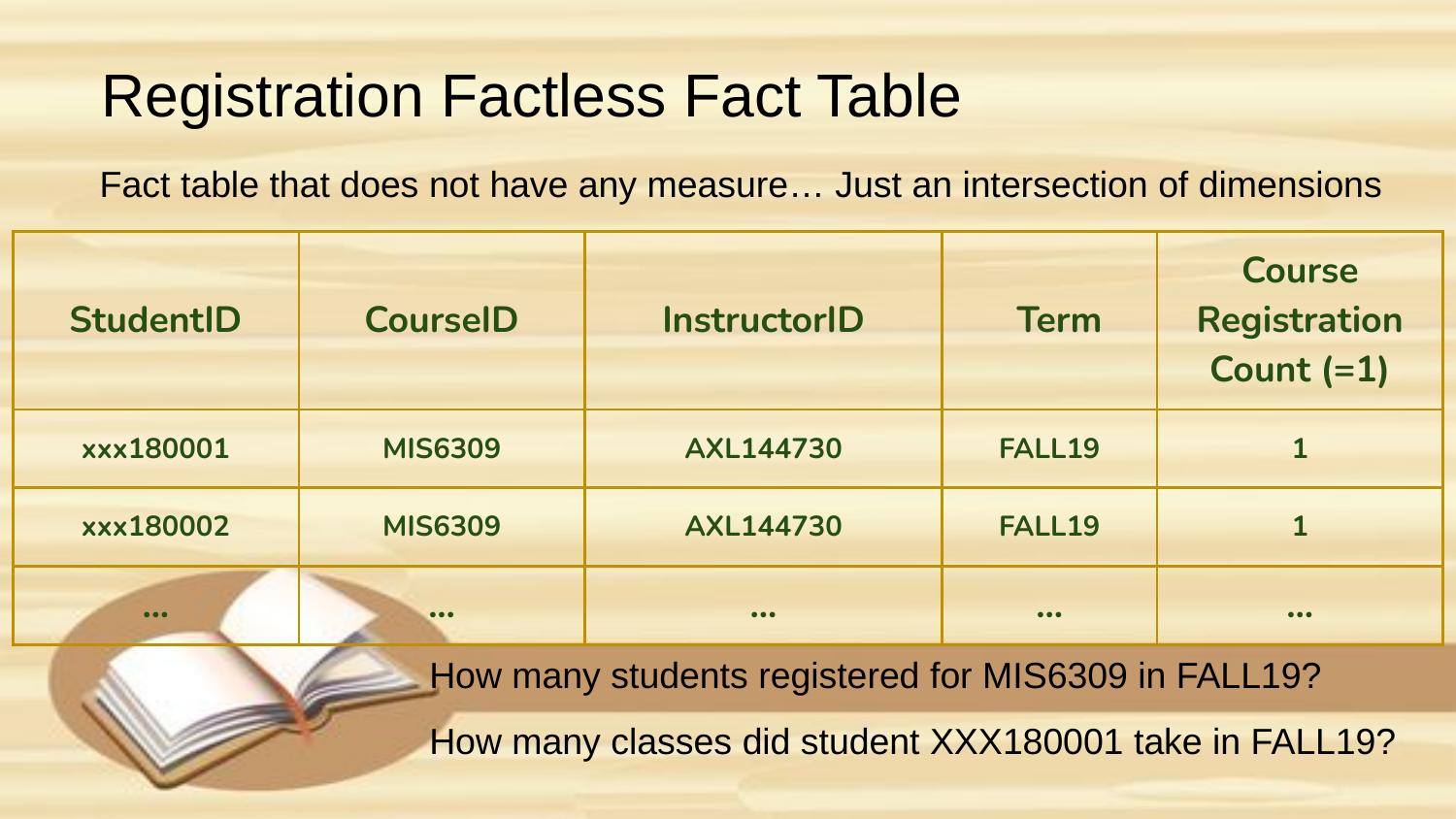

# Registration Factless Fact Table
 Fact table that does not have any measure… Just an intersection of dimensions
| StudentID | CourseID | InstructorID | Term | Course Registration Count (=1) |
| --- | --- | --- | --- | --- |
| xxx180001 | MIS6309 | AXL144730 | FALL19 | 1 |
| xxx180002 | MIS6309 | AXL144730 | FALL19 | 1 |
| ... | ... | ... | ... | ... |
| How many students registered for MIS6309 in FALL19? |
| --- |
How many classes did student XXX180001 take in FALL19?